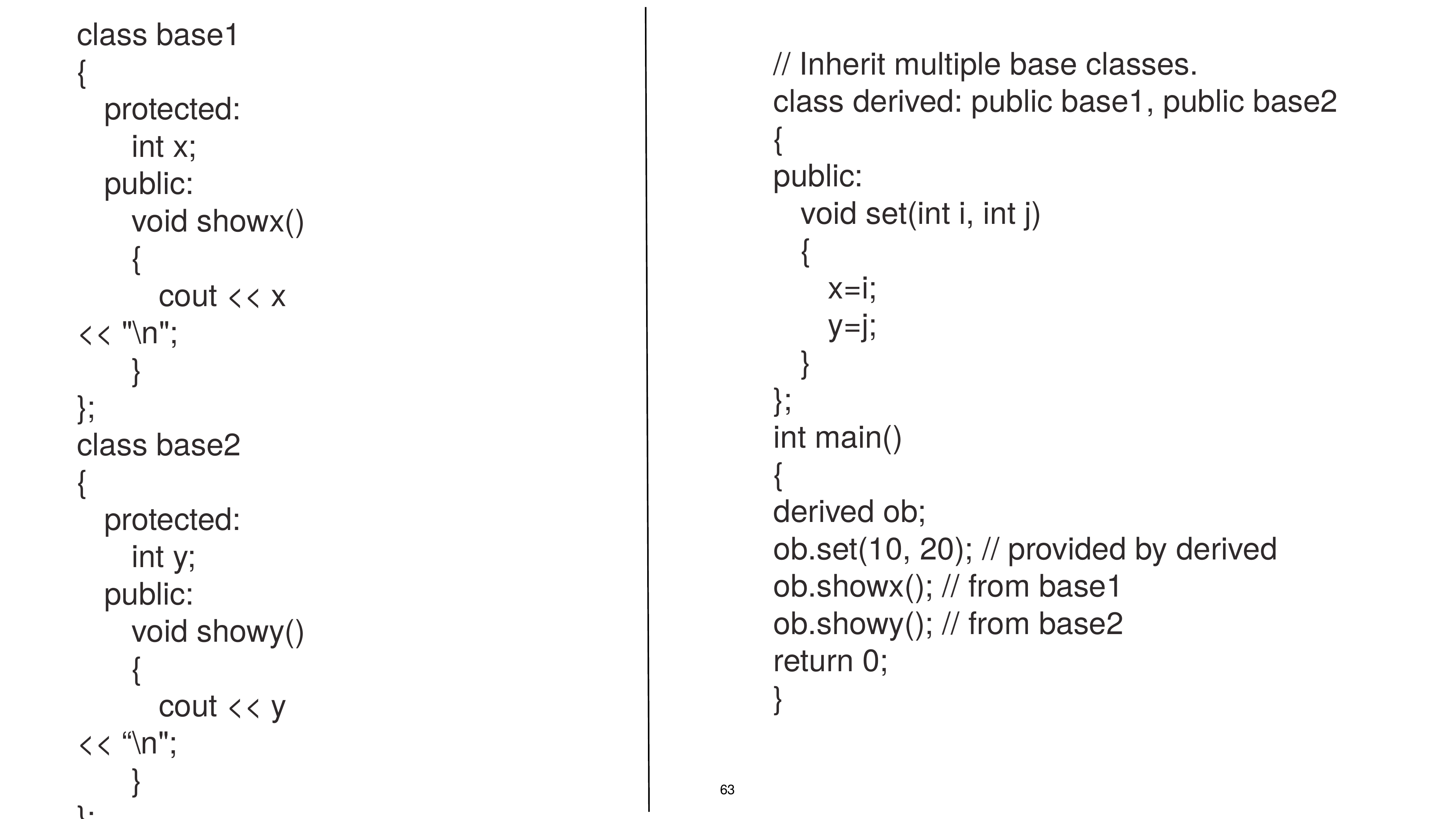

class base1
{
protected:
int x;
public:
void showx()
{
cout << x << "\n";
}
};
class base2
{
protected:
int y;
public:
void showy()
{
cout << y << “\n";
}
};

// Inherit multiple base classes.
class derived: public base1, public base2
{
public:
void set(int i, int j)
{
x=i;
y=j;
}
};
int main()
{
derived ob;
ob.set(10, 20); // provided by derived
ob.showx(); // from base1
ob.showy(); // from base2
return 0;
}
63